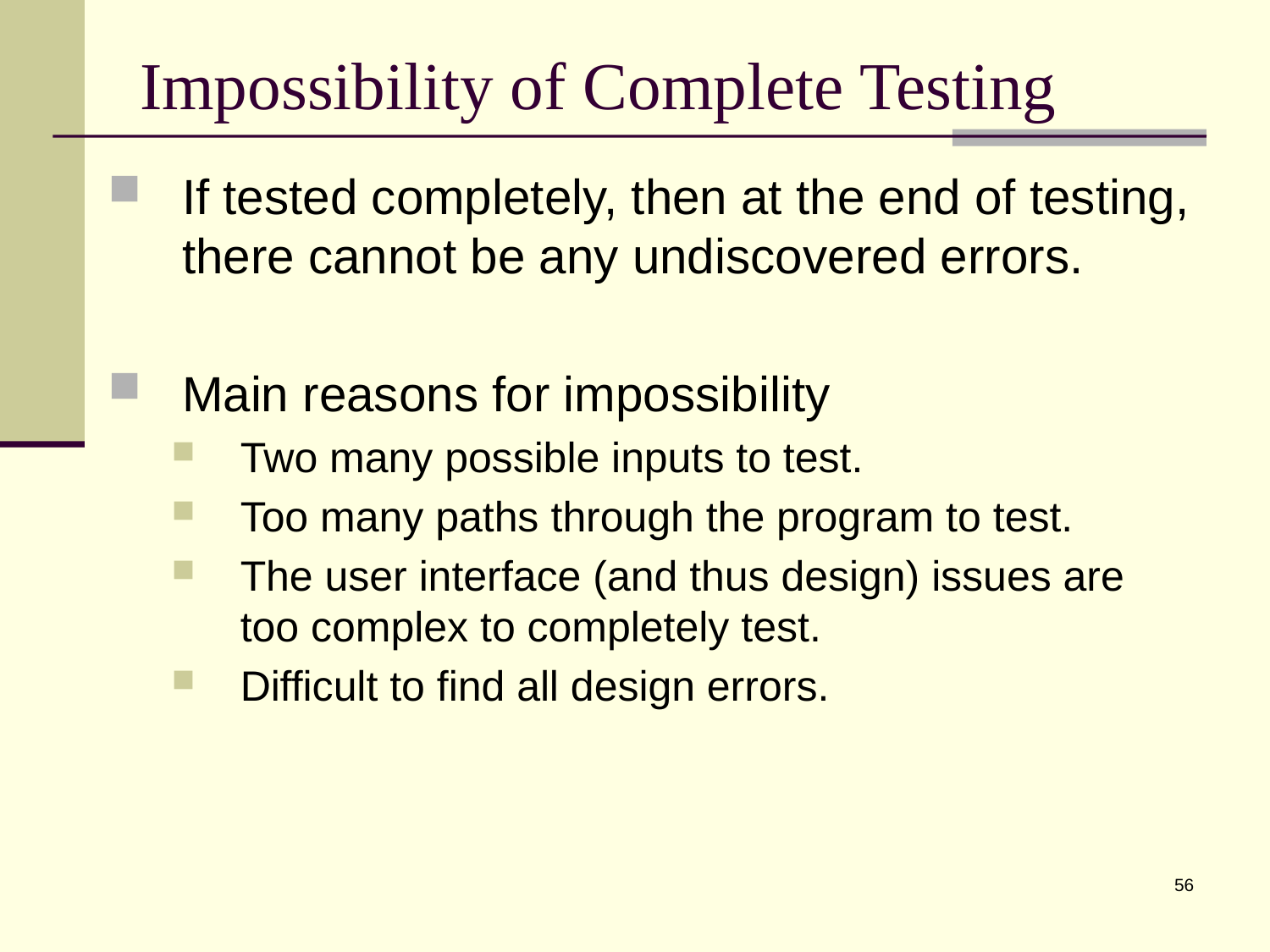

# Impossibility of Complete Testing
If tested completely, then at the end of testing, there cannot be any undiscovered errors.

Main reasons for impossibility
Two many possible inputs to test.
Too many paths through the program to test.
The user interface (and thus design) issues are too complex to completely test.
Difficult to find all design errors.
56